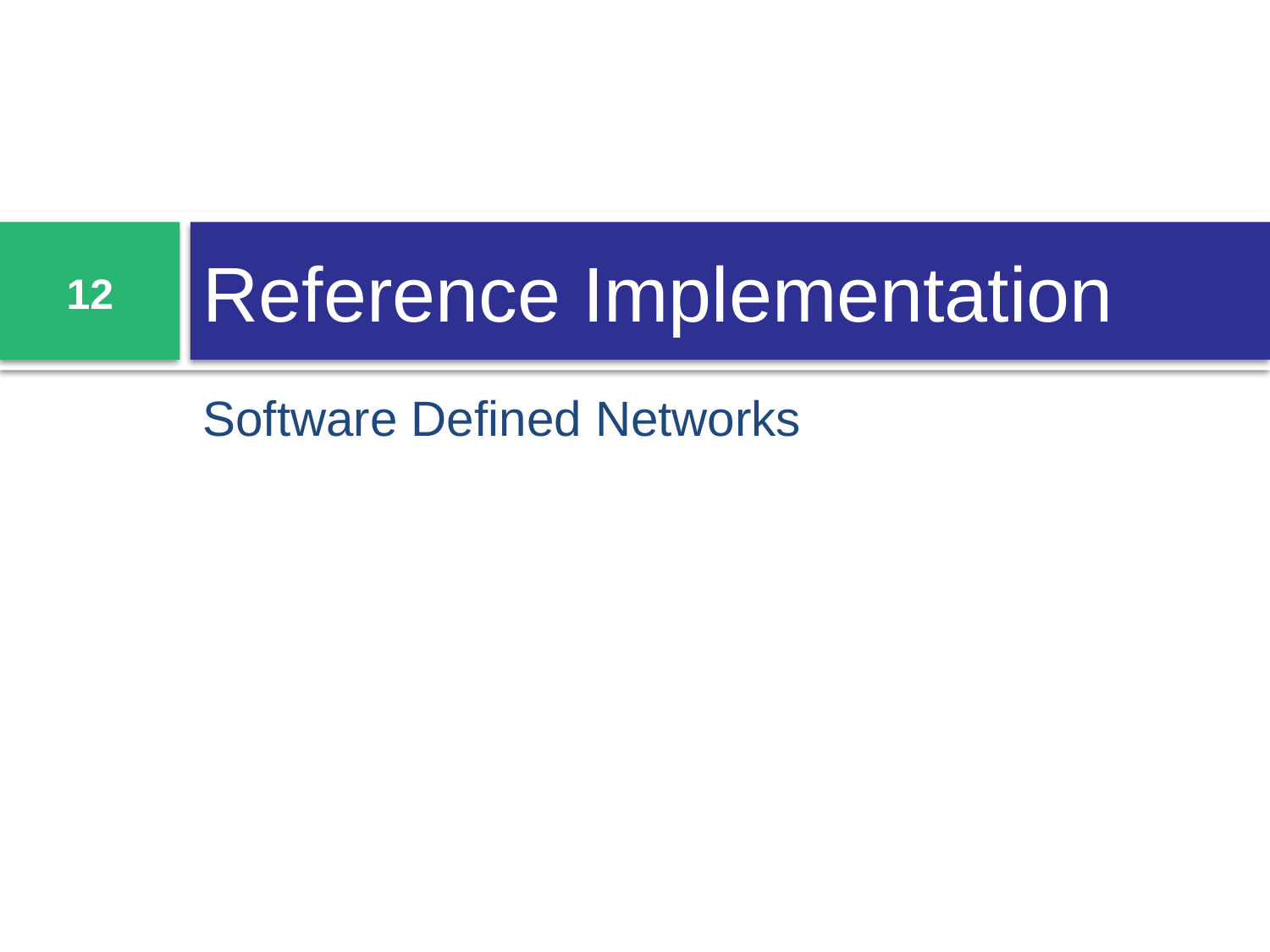

# Reference Implementation
12
Software Defined Networks